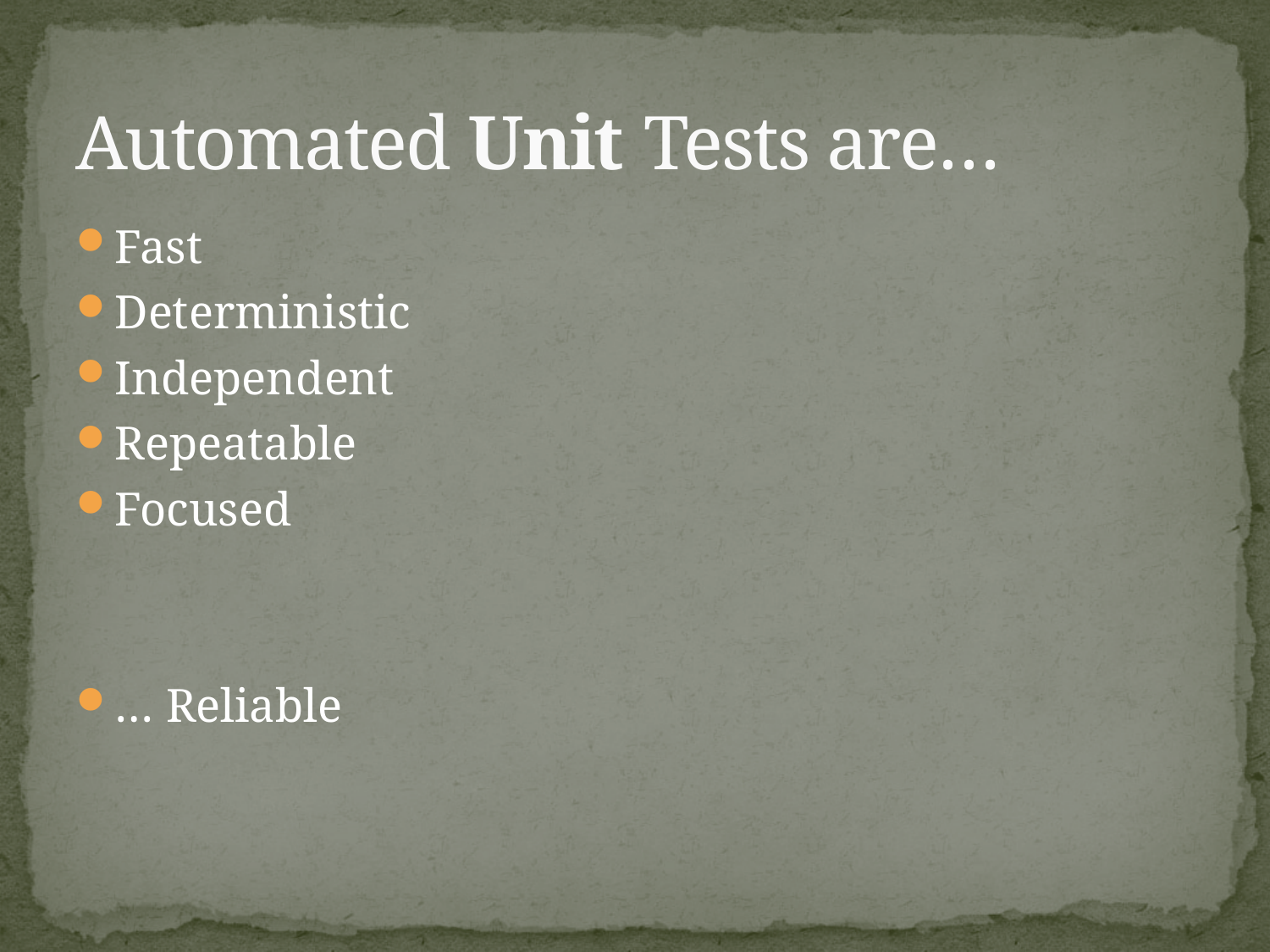

# Automated Unit Tests are…
Fast
Deterministic
Independent
Repeatable
Focused

… Reliable